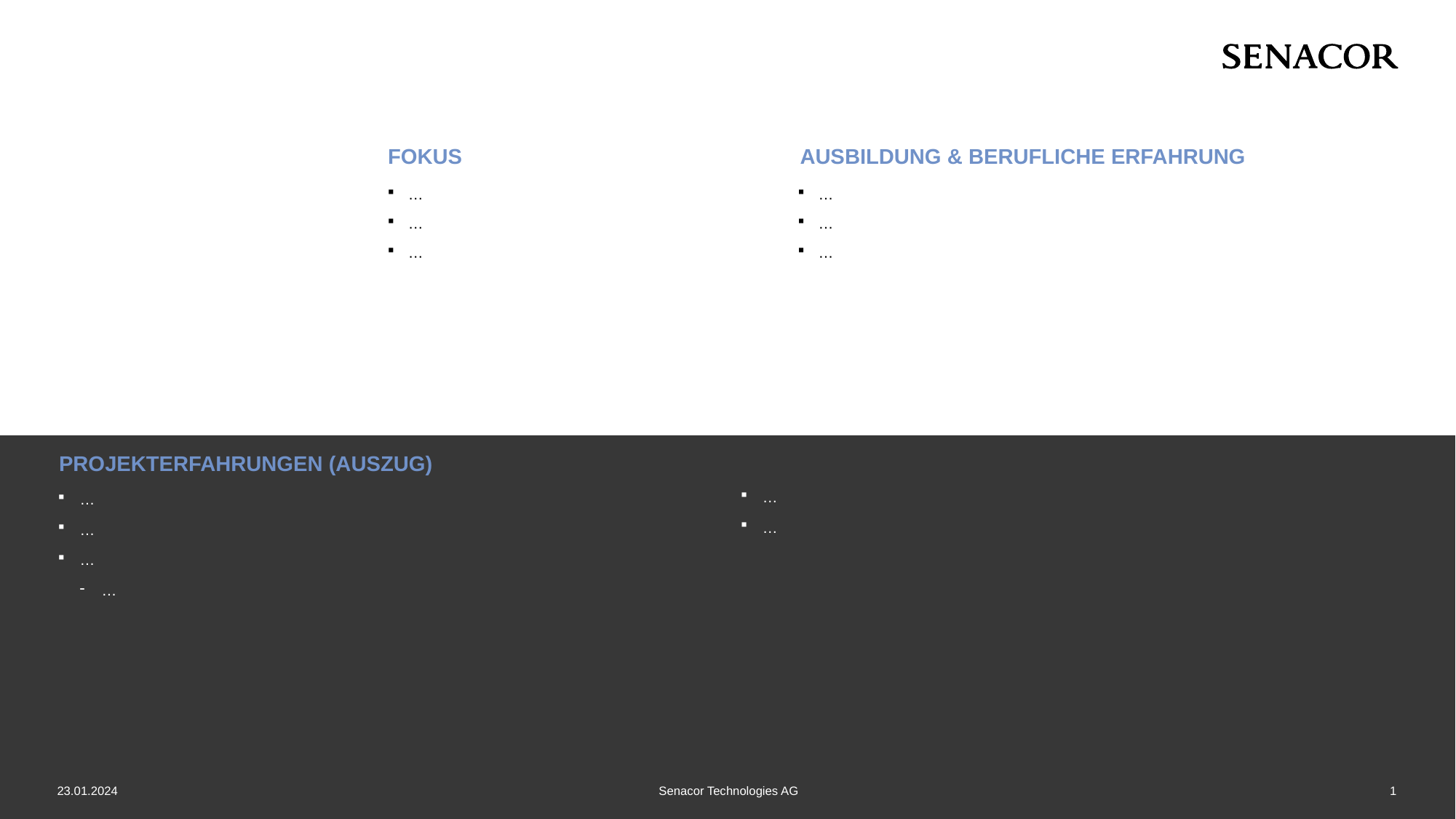

#

…
…
…

…
…
…

…
…
…
…
…
…
23.01.2024
Senacor Technologies AG
1